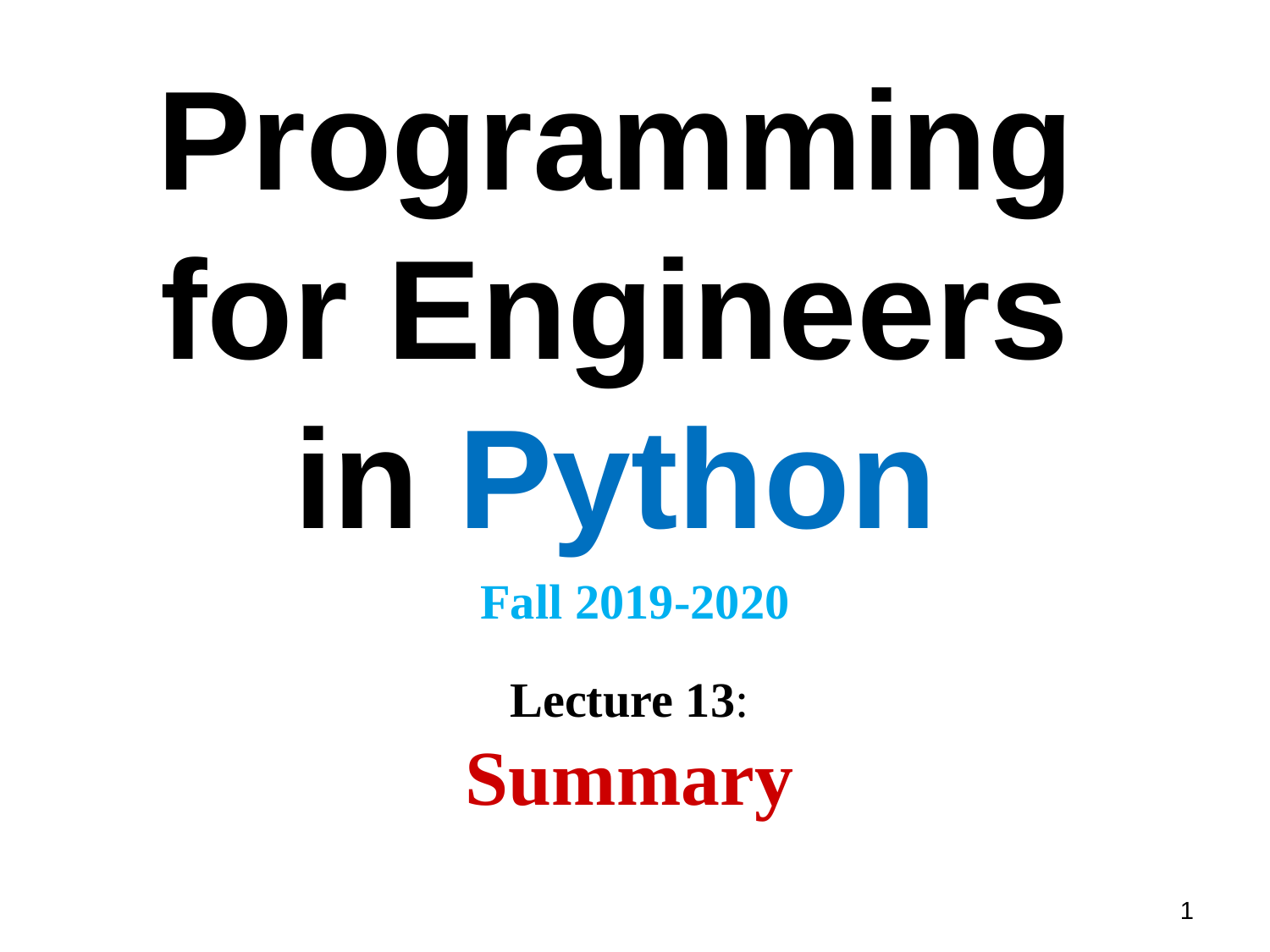

Programming
for Engineers
in Python
Fall 2019-2020
Lecture 13:
Summary
1